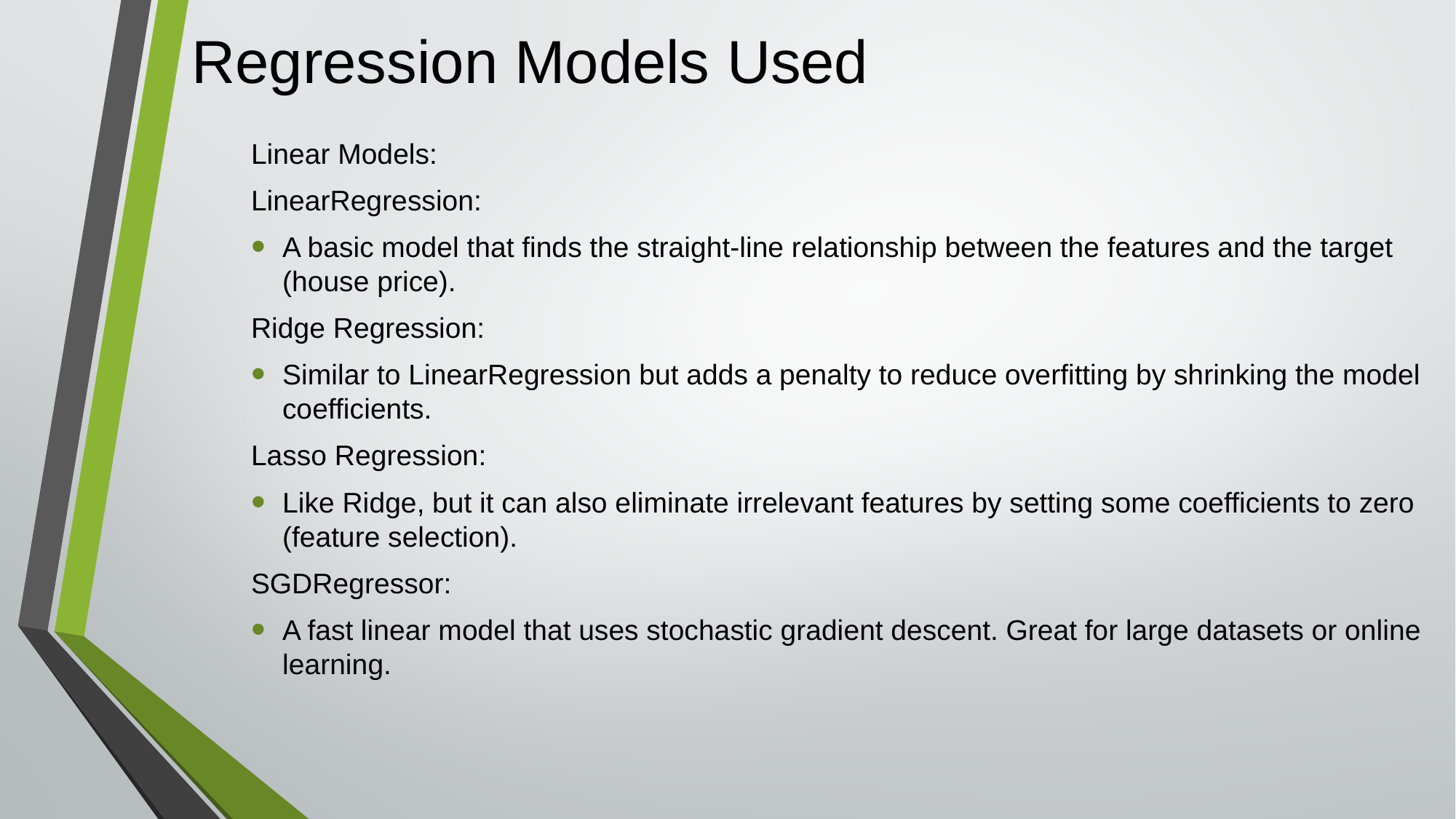

# Regression Models Used
Linear Models:
LinearRegression:
A basic model that finds the straight-line relationship between the features and the target (house price).
Ridge Regression:
Similar to LinearRegression but adds a penalty to reduce overfitting by shrinking the model coefficients.
Lasso Regression:
Like Ridge, but it can also eliminate irrelevant features by setting some coefficients to zero (feature selection).
SGDRegressor:
A fast linear model that uses stochastic gradient descent. Great for large datasets or online learning.